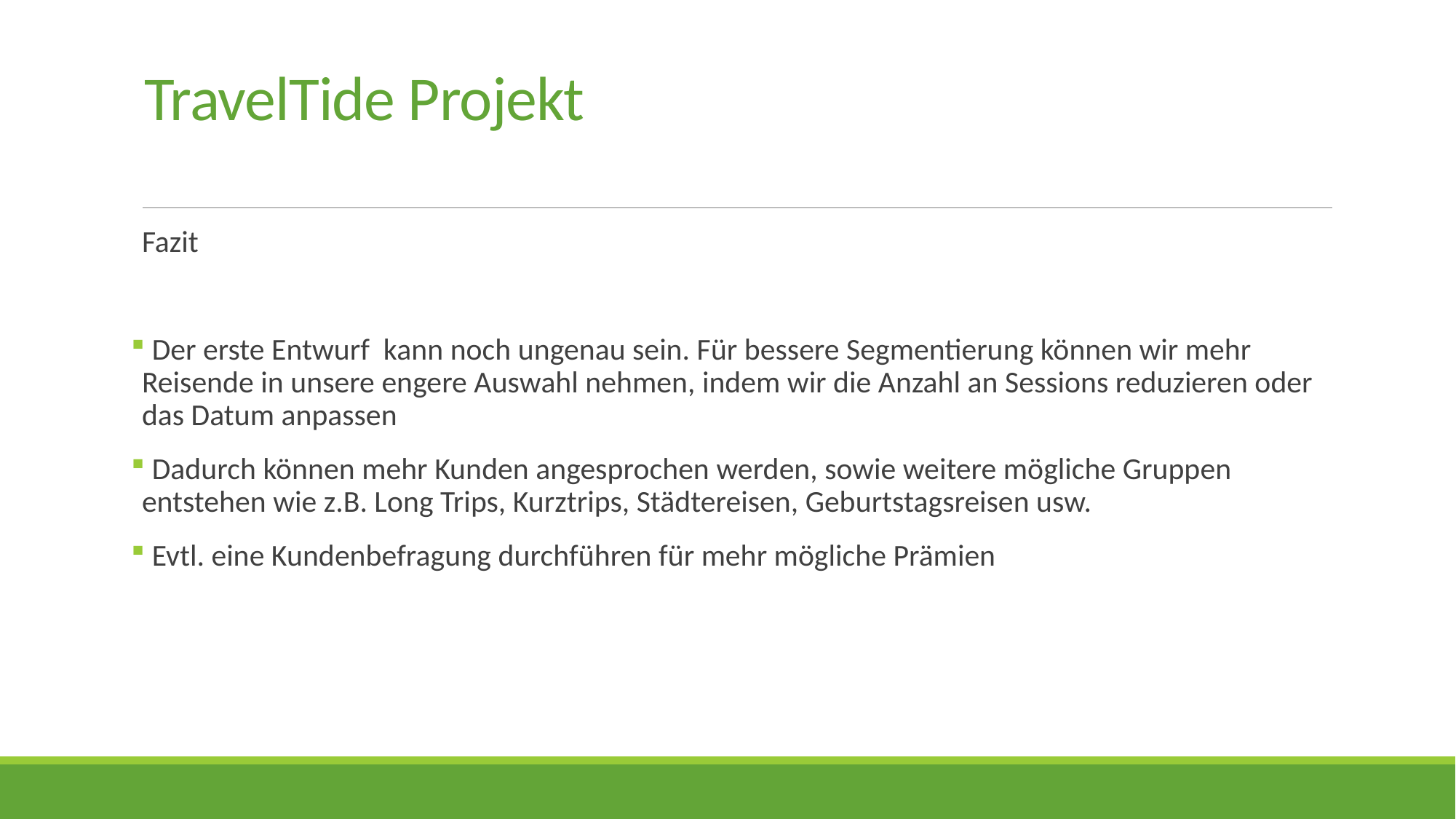

# TravelTide Projekt
Fazit

 Der erste Entwurf  kann noch ungenau sein. Für bessere Segmentierung können wir mehr Reisende in unsere engere Auswahl nehmen, indem wir die Anzahl an Sessions reduzieren oder das Datum anpassen
 Dadurch können mehr Kunden angesprochen werden, sowie weitere mögliche Gruppen entstehen wie z.B. Long Trips, Kurztrips, Städtereisen, Geburtstagsreisen usw.
 Evtl. eine Kundenbefragung durchführen für mehr mögliche Prämien